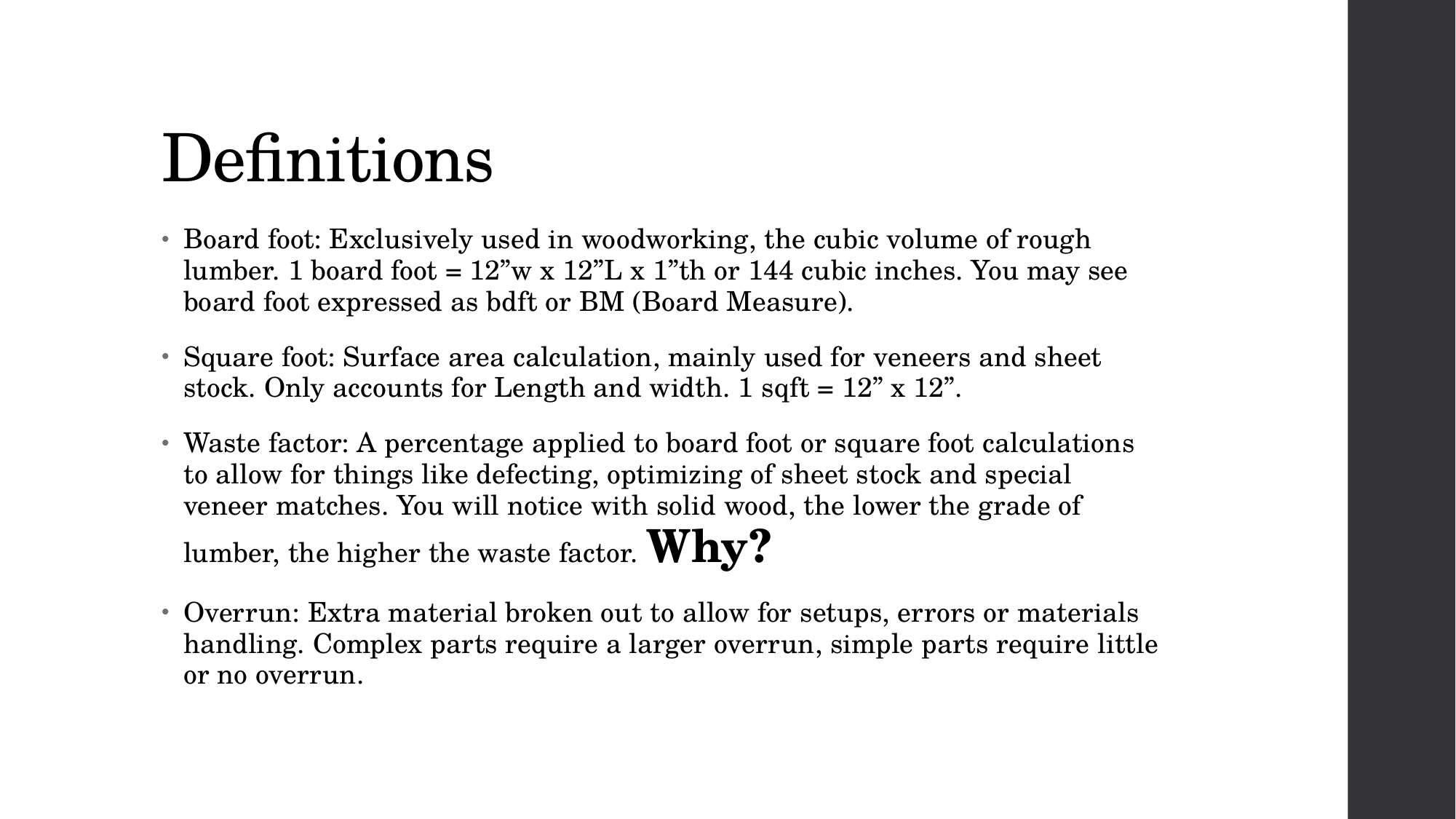

# Definitions
Board foot: Exclusively used in woodworking, the cubic volume of rough lumber. 1 board foot = 12”w x 12”L x 1”th or 144 cubic inches. You may see board foot expressed as bdft or BM (Board Measure).
Square foot: Surface area calculation, mainly used for veneers and sheet stock. Only accounts for Length and width. 1 sqft = 12” x 12”.
Waste factor: A percentage applied to board foot or square foot calculations to allow for things like defecting, optimizing of sheet stock and special veneer matches. You will notice with solid wood, the lower the grade of lumber, the higher the waste factor. Why?
Overrun: Extra material broken out to allow for setups, errors or materials handling. Complex parts require a larger overrun, simple parts require little or no overrun.